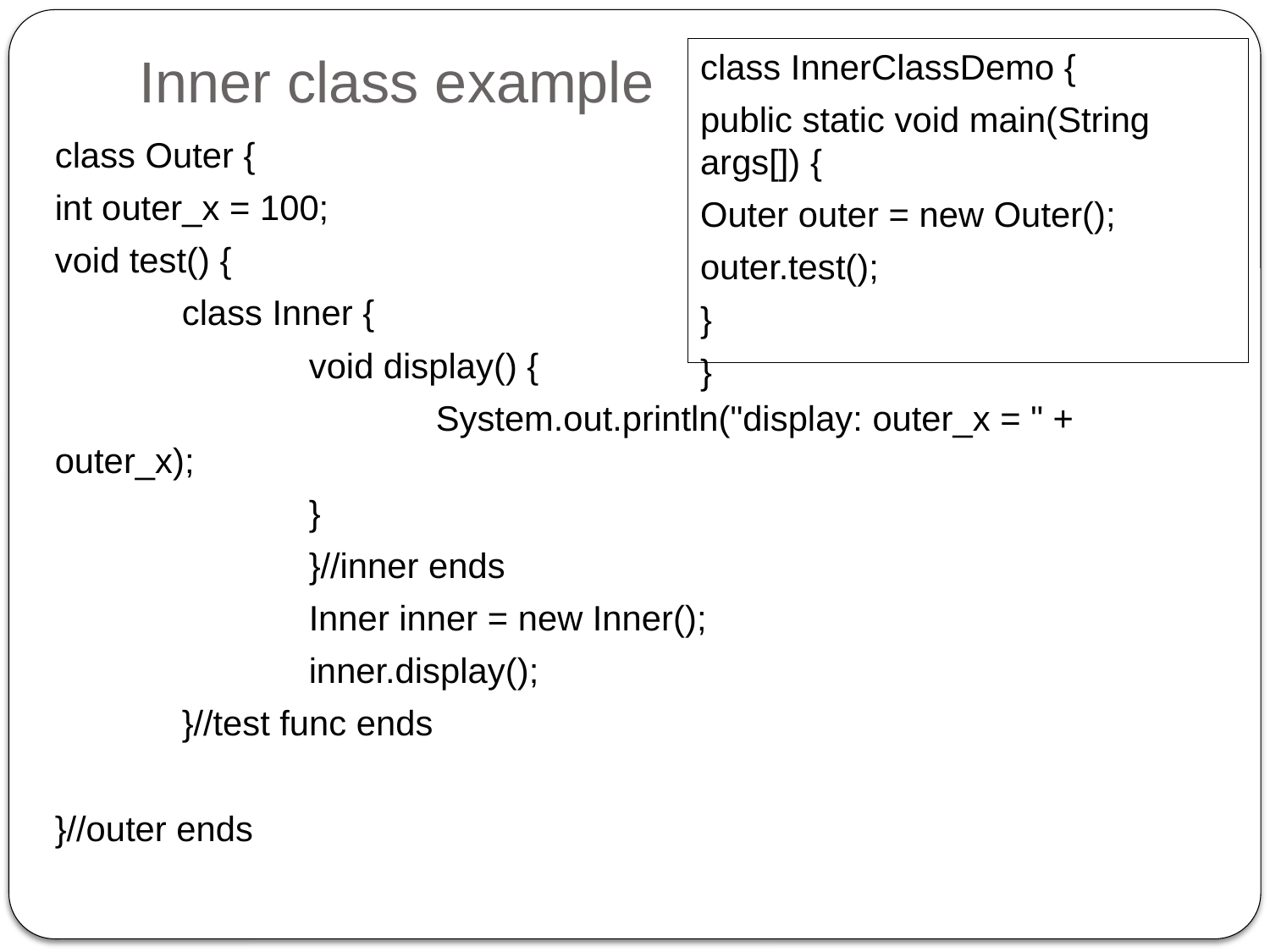

# Inner class example
class InnerClassDemo {
public static void main(String args[]) {
Outer outer = new Outer();
outer.test();
}
}
class Outer {
int outer_x = 100;
void test() {
	class Inner {
		void display() {
			System.out.println("display: outer_x = " + outer_x);
		}
		}//inner ends
		Inner inner = new Inner();
		inner.display();
	}//test func ends

}//outer ends